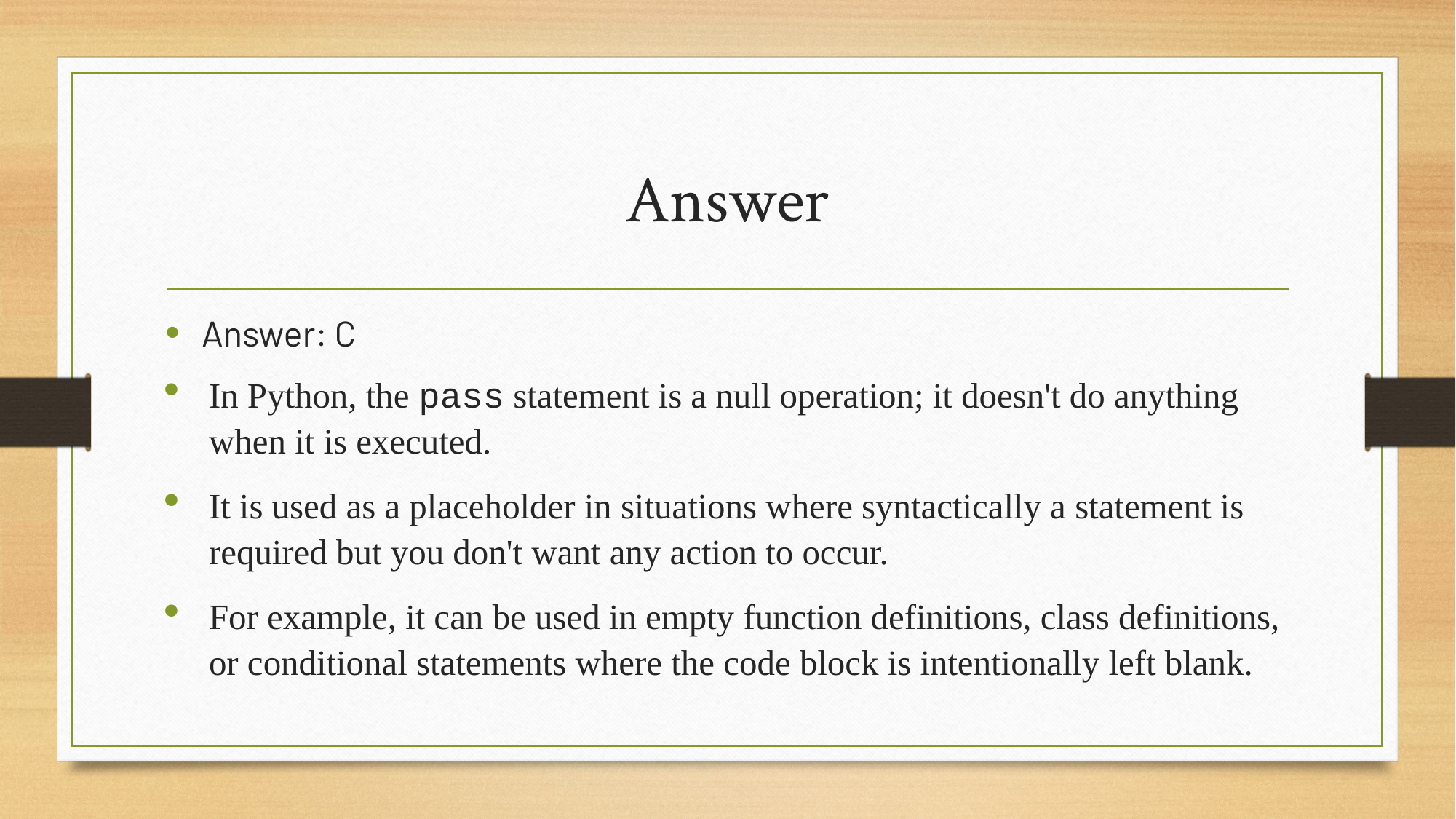

# Answer
Answer: C
In Python, the pass statement is a null operation; it doesn't do anything when it is executed.
It is used as a placeholder in situations where syntactically a statement is required but you don't want any action to occur.
For example, it can be used in empty function definitions, class definitions, or conditional statements where the code block is intentionally left blank.